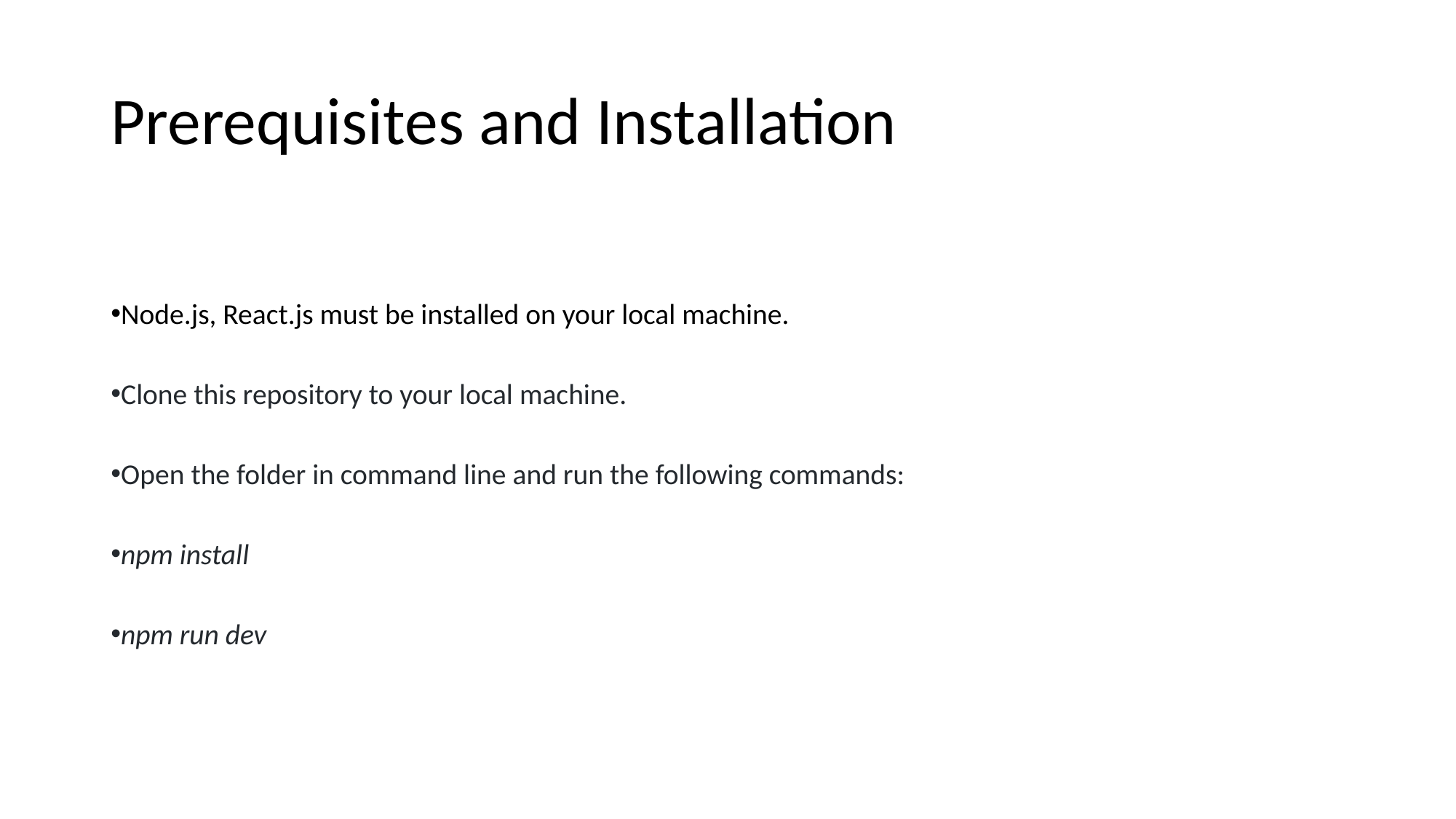

# Prerequisites and Installation

Node.js, React.js must be installed on your local machine.
Clone this repository to your local machine.
Open the folder in command line and run the following commands:
npm install
npm run dev